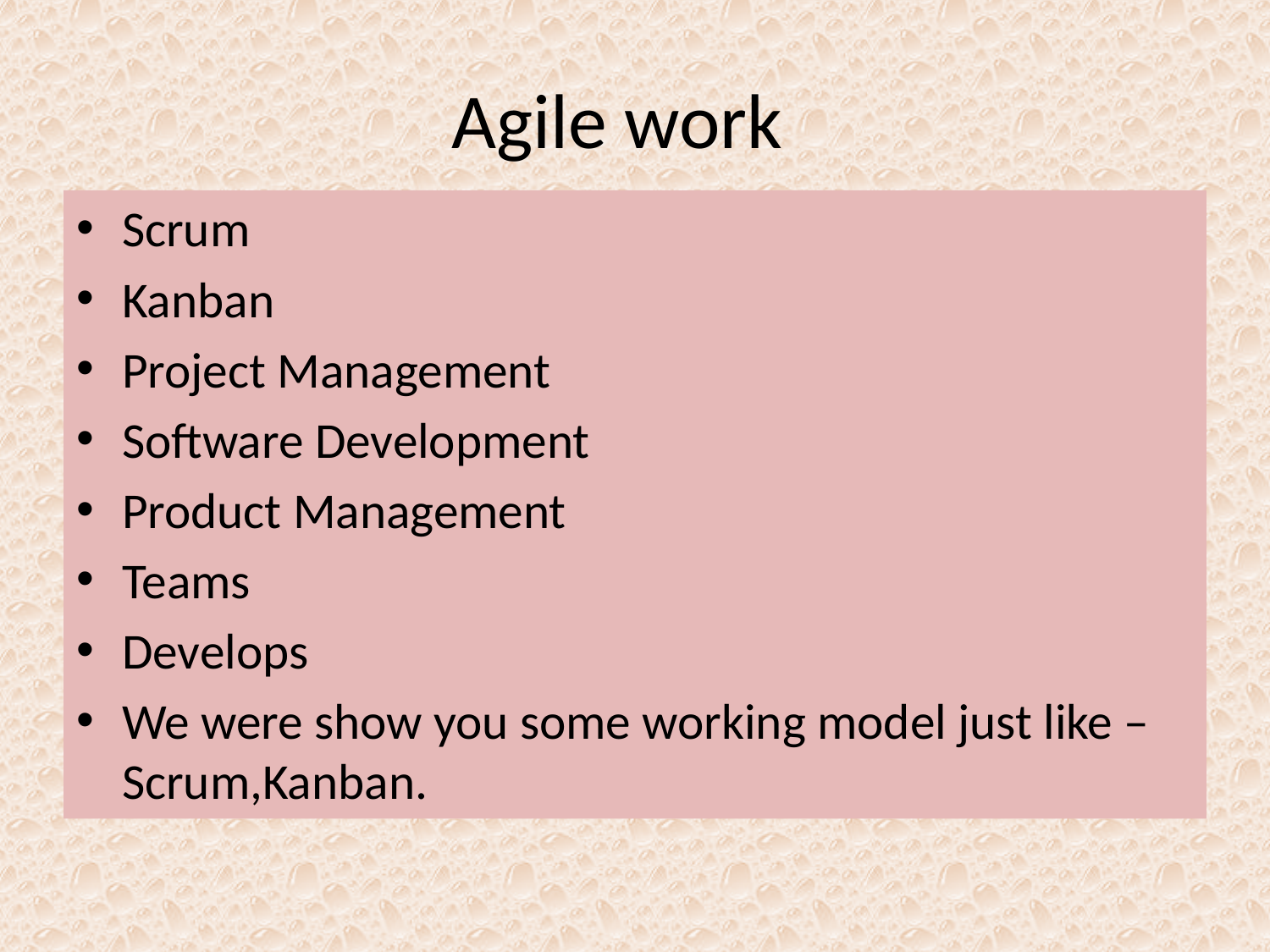

# Agile work
Scrum
Kanban
Project Management
Software Development
Product Management
Teams
Develops
We were show you some working model just like –Scrum,Kanban.